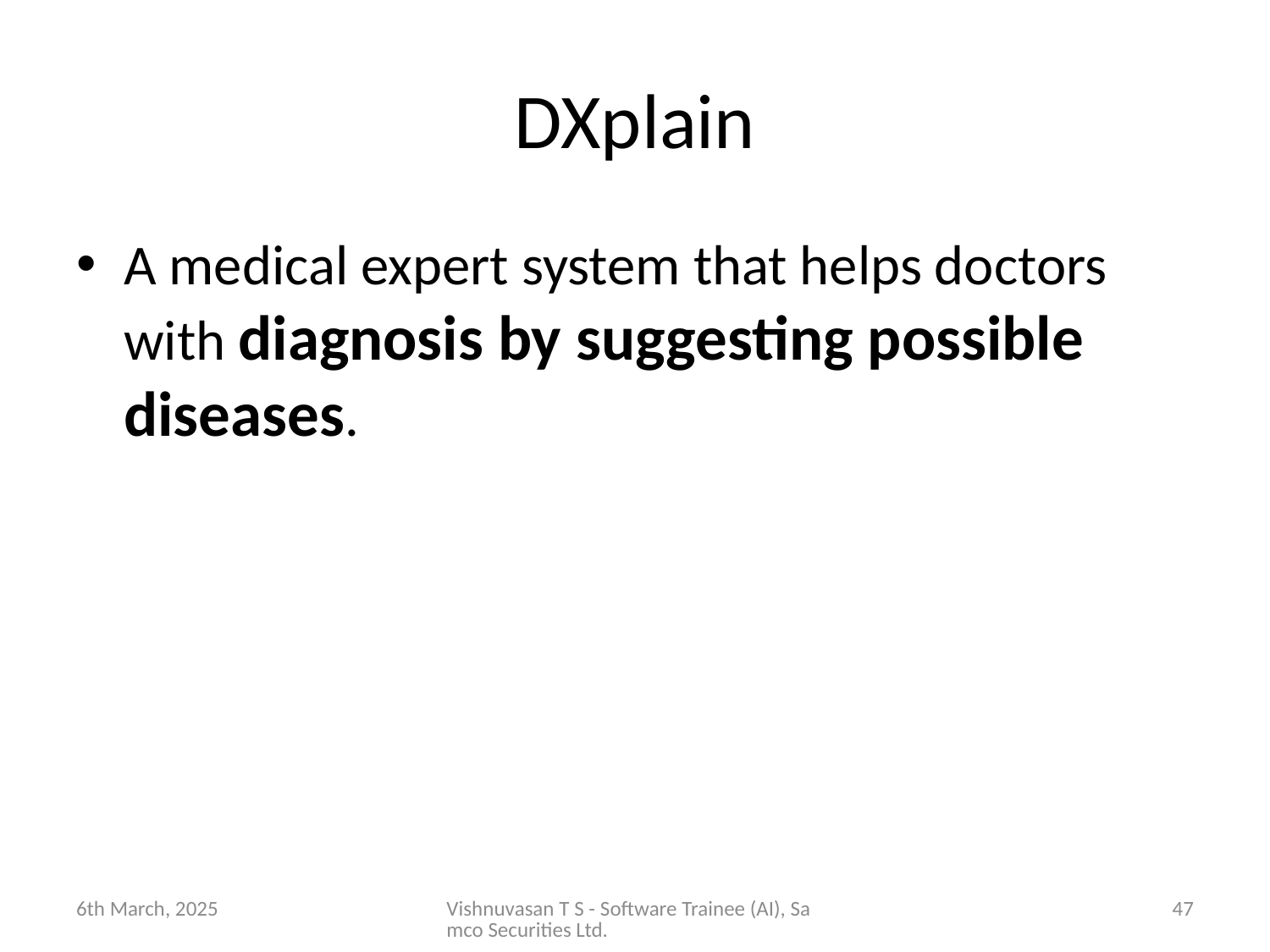

# DXplain
A medical expert system that helps doctors with diagnosis by suggesting possible diseases.
6th March, 2025
Vishnuvasan T S - Software Trainee (AI), Samco Securities Ltd.
47